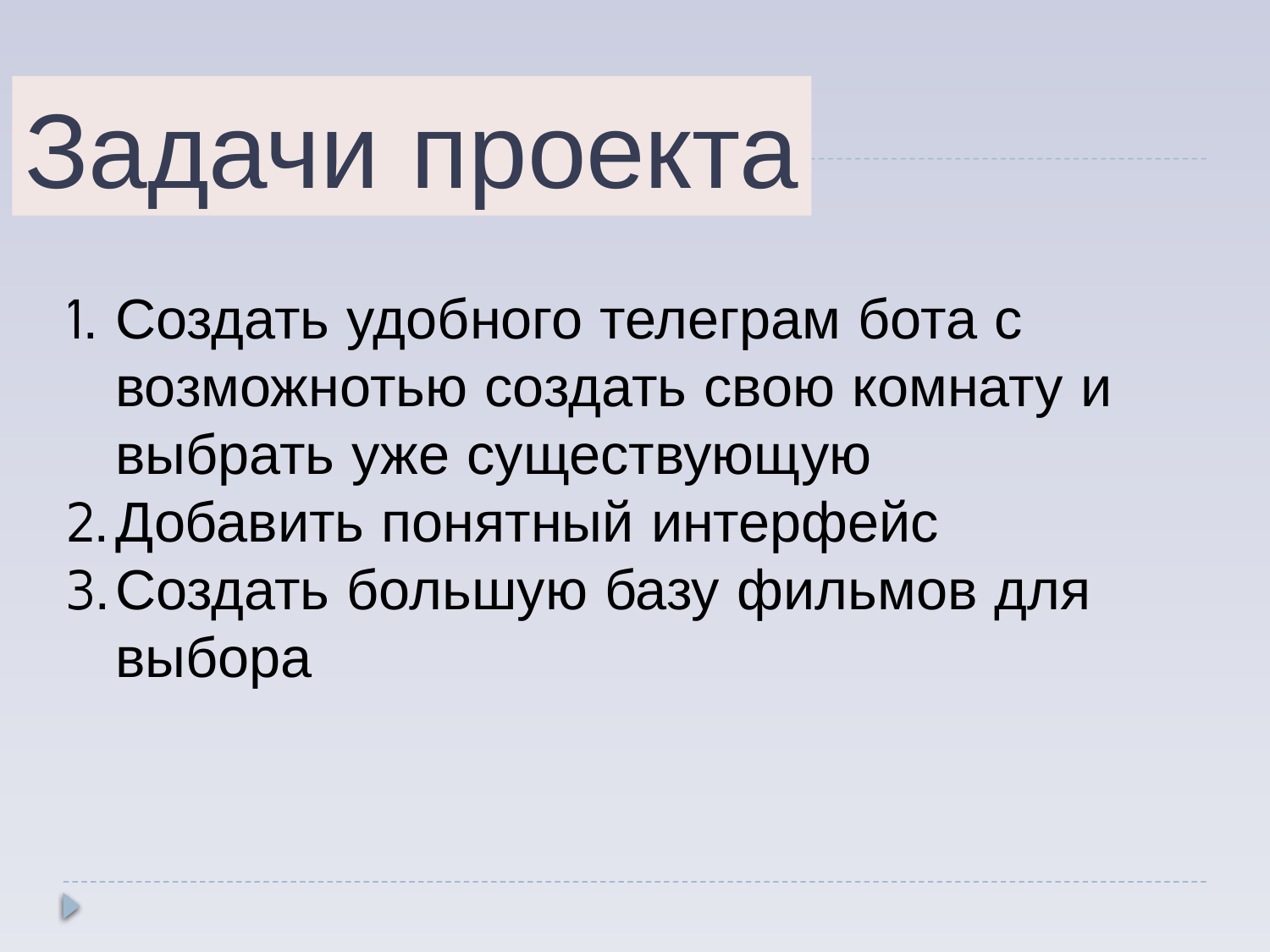

Задачи проекта
Создать удобного телеграм бота с возможнотью создать свою комнату и выбрать уже существующую
Добавить понятный интерфейс
Создать большую базу фильмов для выбора